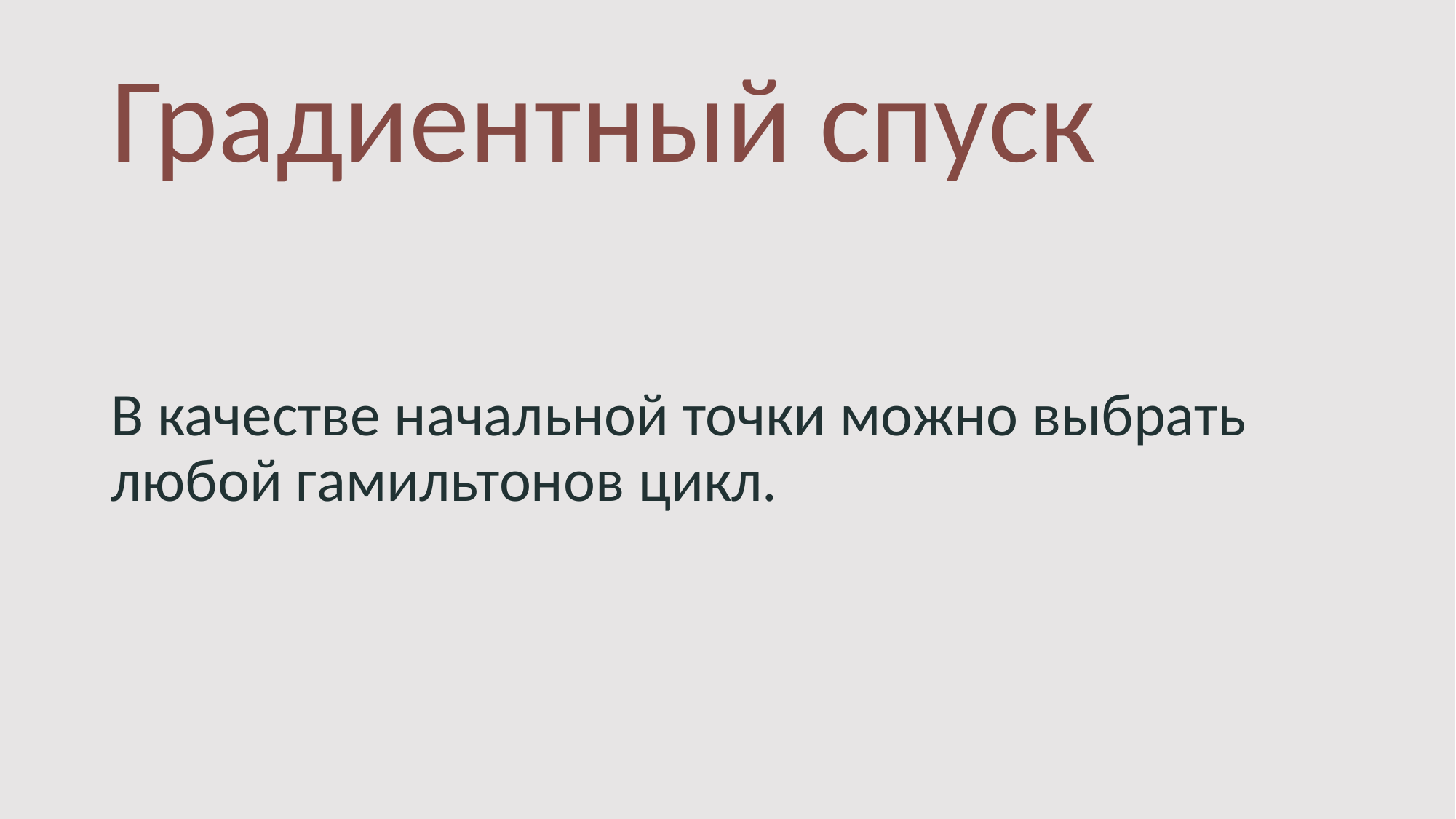

# Градиентный спуск
В качестве начальной точки можно выбрать любой гамильтонов цикл.